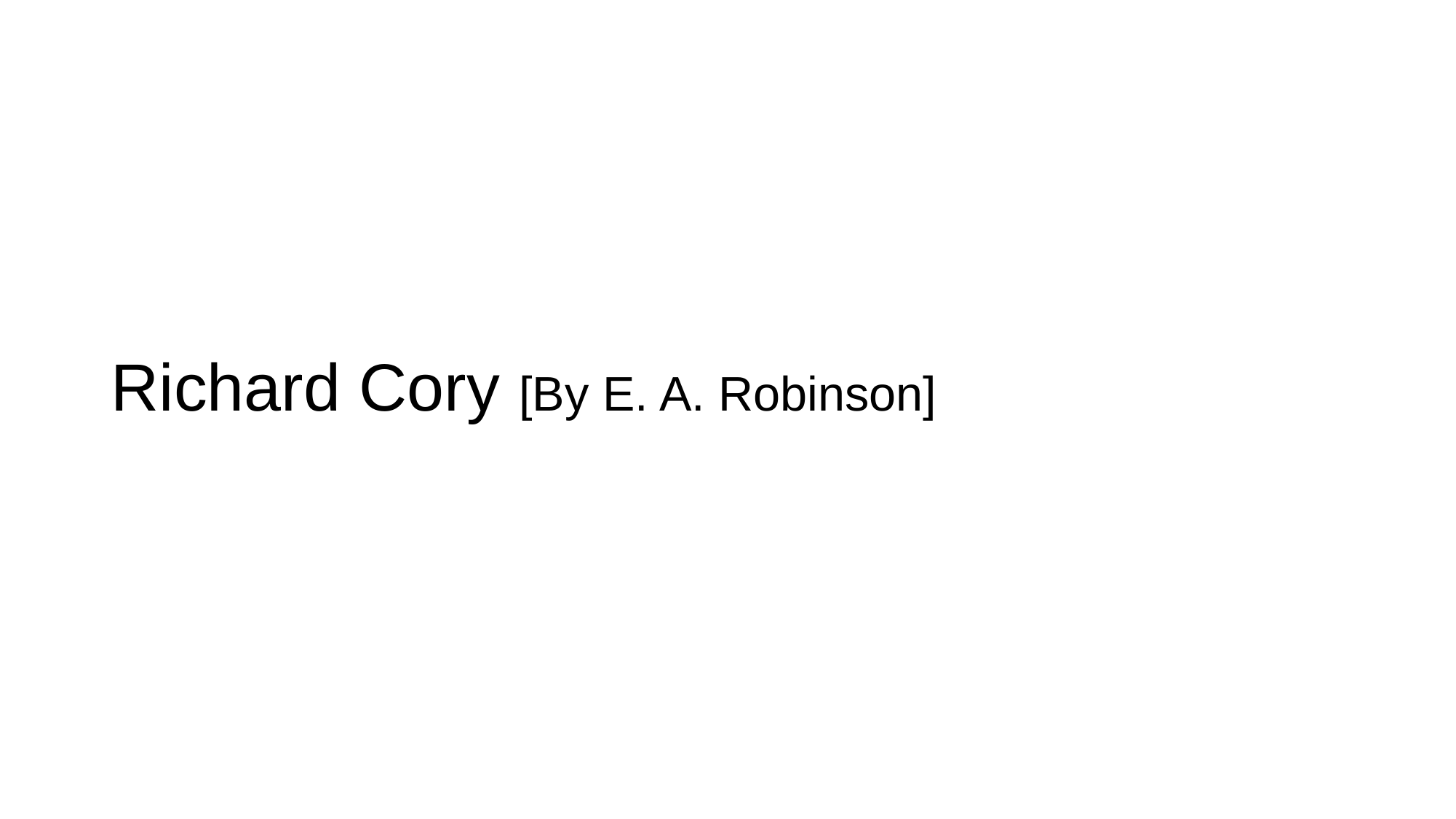

# Richard Cory [By E. A. Robinson]